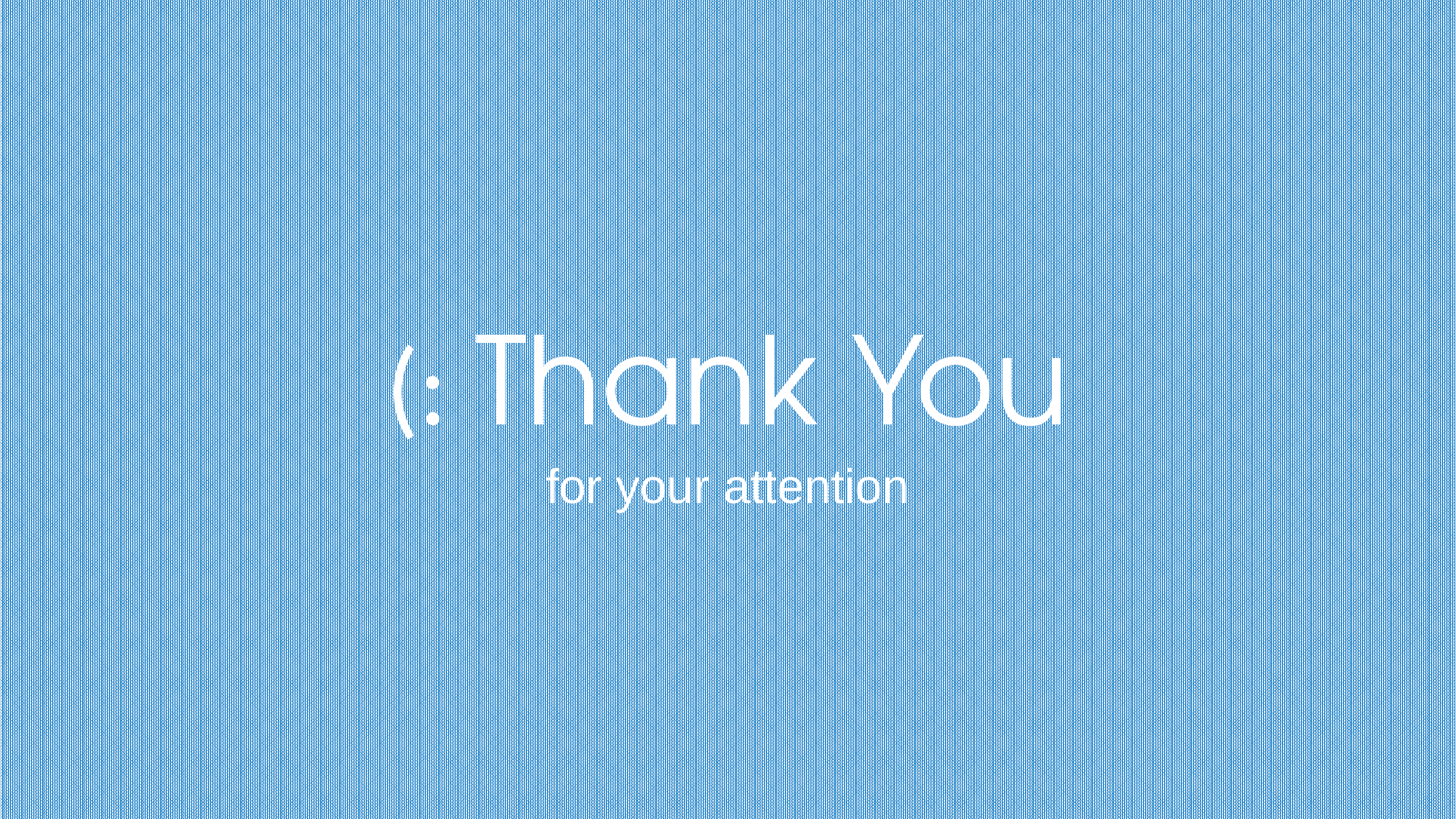

# Thank You :)
for your attention